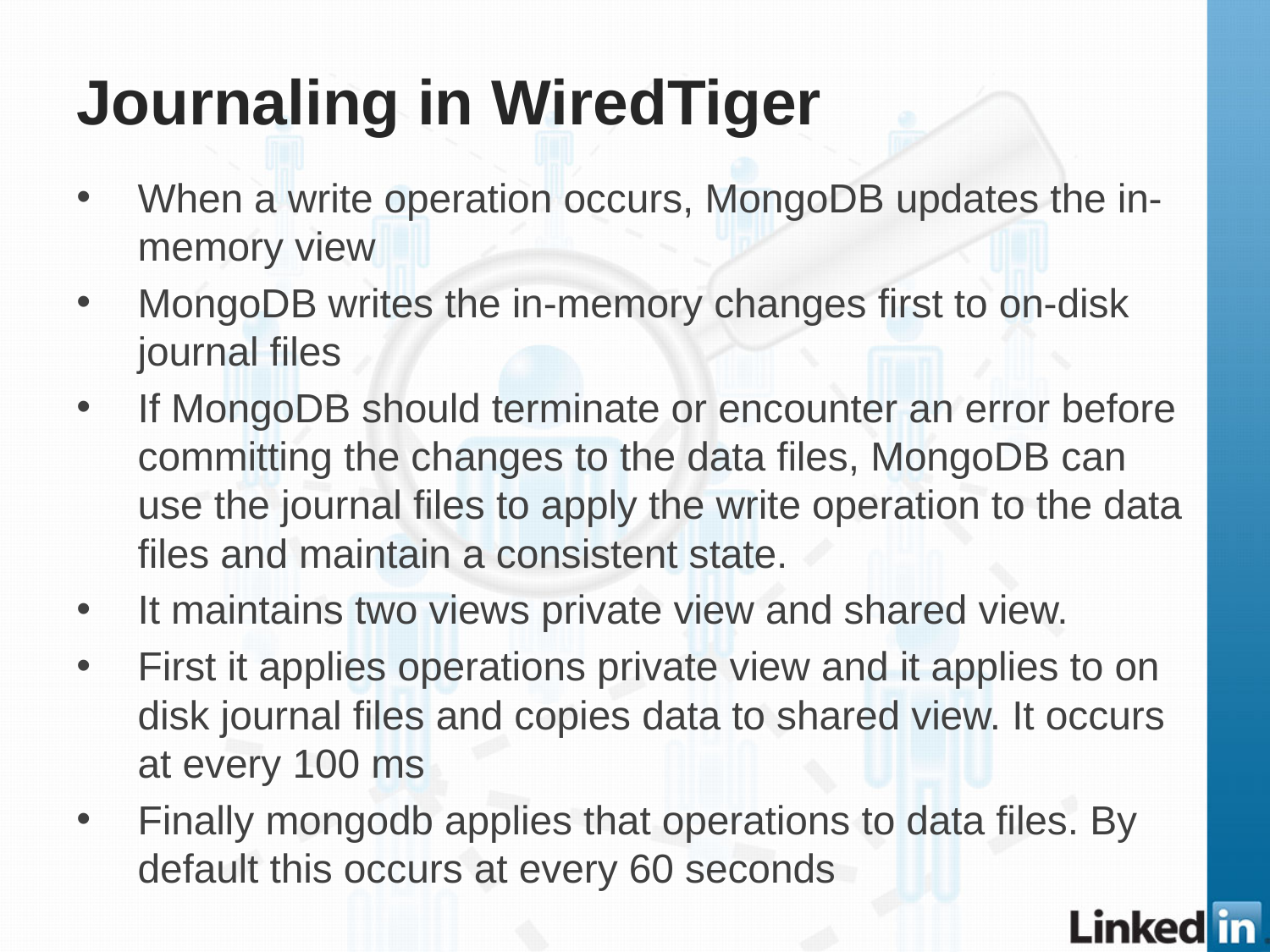

# Journaling in WiredTiger
When a write operation occurs, MongoDB updates the in-memory view
MongoDB writes the in-memory changes first to on-disk journal files
If MongoDB should terminate or encounter an error before committing the changes to the data files, MongoDB can use the journal files to apply the write operation to the data files and maintain a consistent state.
It maintains two views private view and shared view.
First it applies operations private view and it applies to on disk journal files and copies data to shared view. It occurs at every 100 ms
Finally mongodb applies that operations to data files. By default this occurs at every 60 seconds